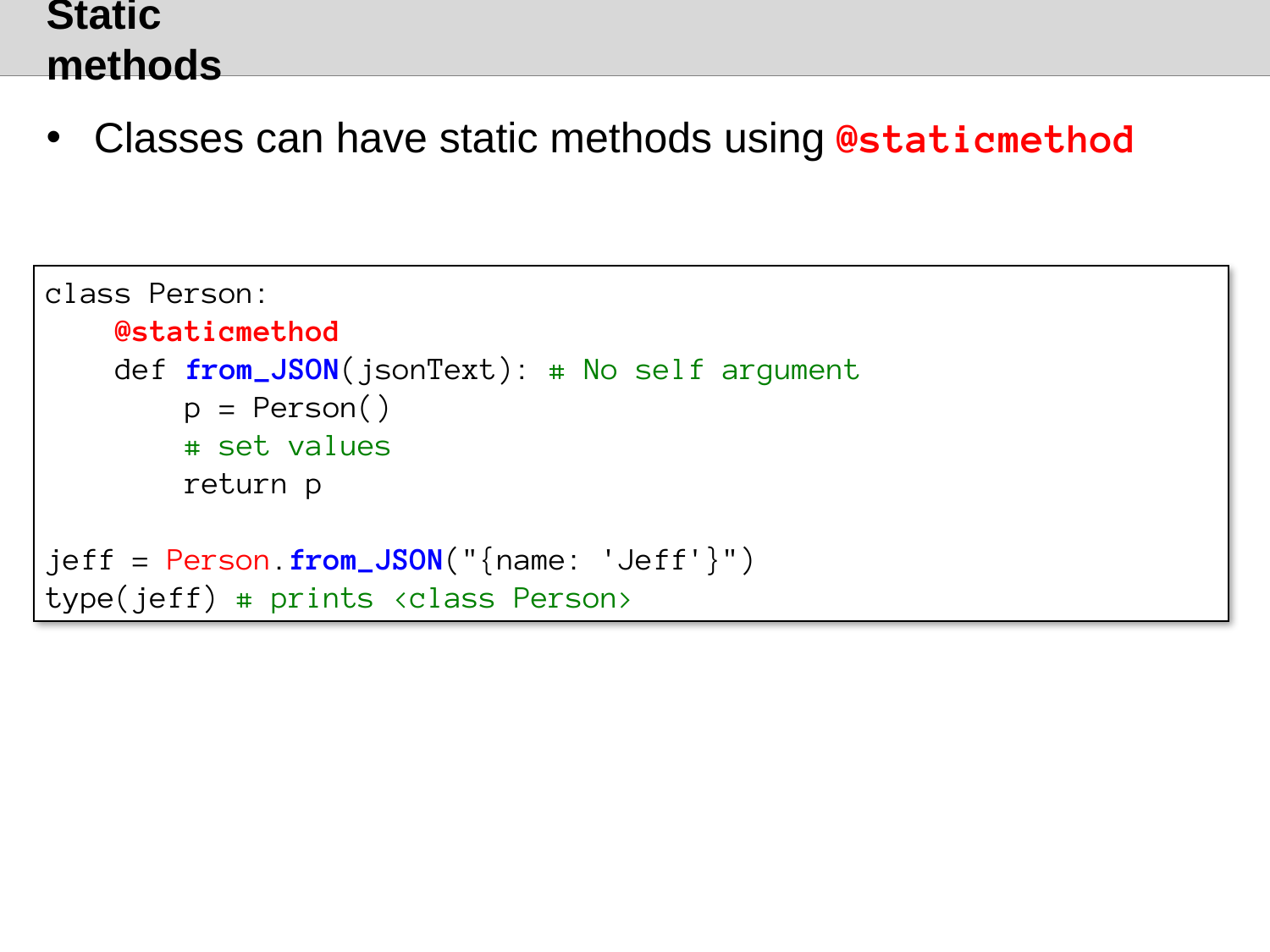

# Static methods
Classes can have static methods using @staticmethod
class Person:
    @staticmethod
    def from_JSON(jsonText): # No self argument
        p = Person()
        # set values
        return p

jeff = Person.from_JSON("{name: 'Jeff'}")
type(jeff) # prints <class Person>